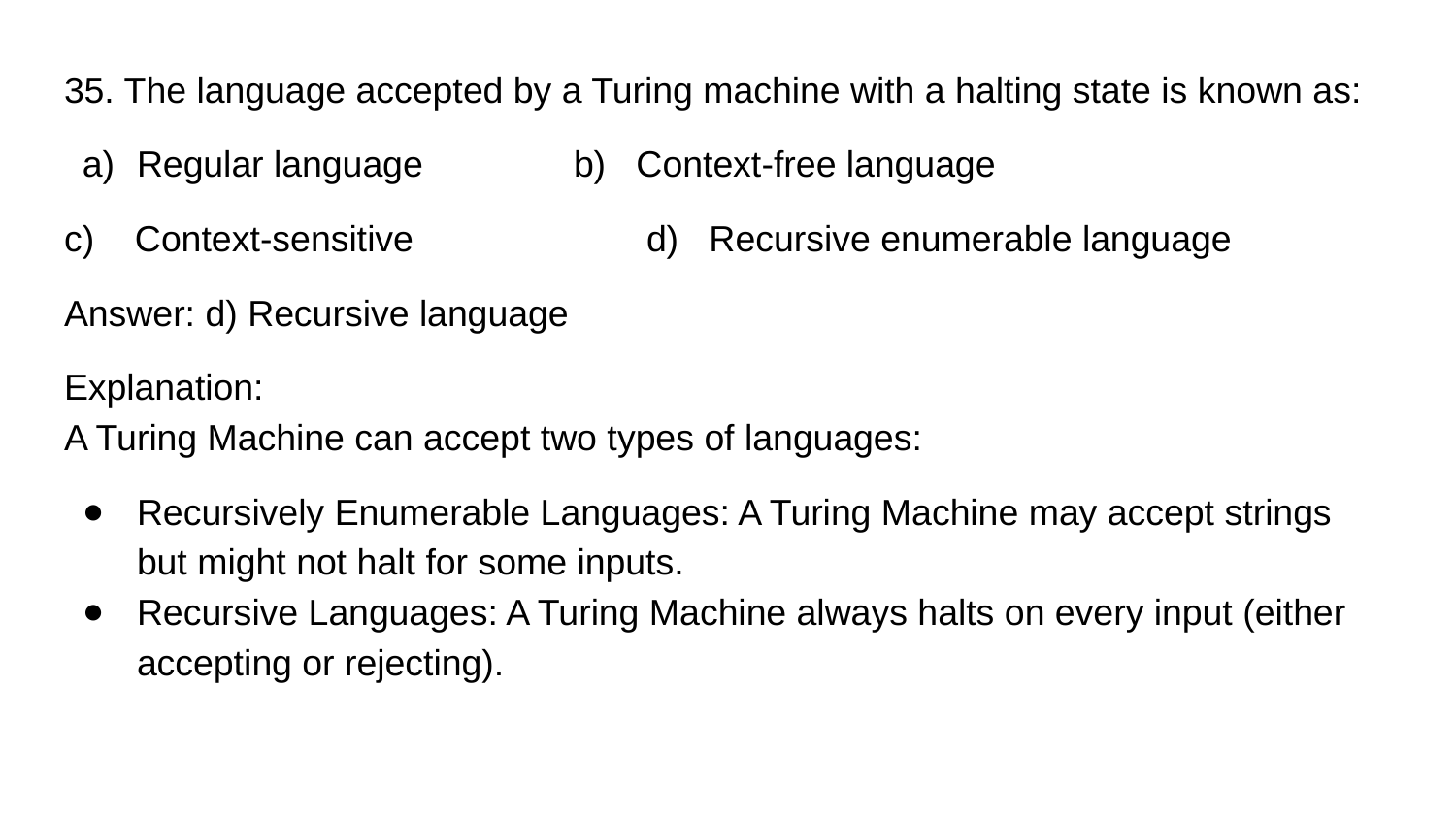

35. The language accepted by a Turing machine with a halting state is known as:
Regular language		b)   Context-free language
c)    Context-sensitive		d)   Recursive enumerable language
Answer: d) Recursive language
Explanation:
A Turing Machine can accept two types of languages:
Recursively Enumerable Languages: A Turing Machine may accept strings but might not halt for some inputs.
Recursive Languages: A Turing Machine always halts on every input (either accepting or rejecting).